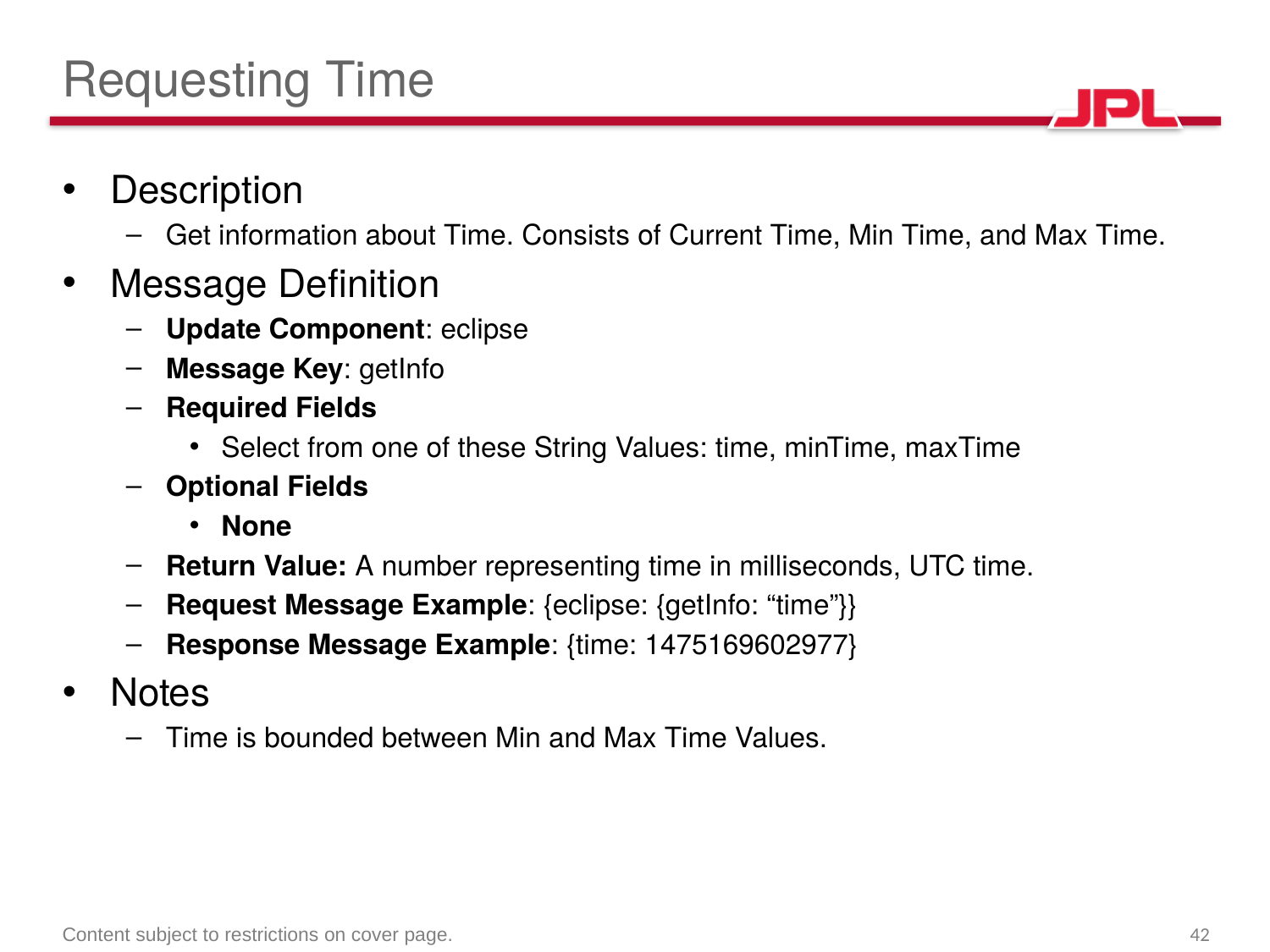

# Requesting Time
Description
Get information about Time. Consists of Current Time, Min Time, and Max Time.
Message Definition
Update Component: eclipse
Message Key: getInfo
Required Fields
Select from one of these String Values: time, minTime, maxTime
Optional Fields
None
Return Value: A number representing time in milliseconds, UTC time.
Request Message Example: {eclipse: {getInfo: “time”}}
Response Message Example: {time: 1475169602977}
Notes
Time is bounded between Min and Max Time Values.
Content subject to restrictions on cover page.